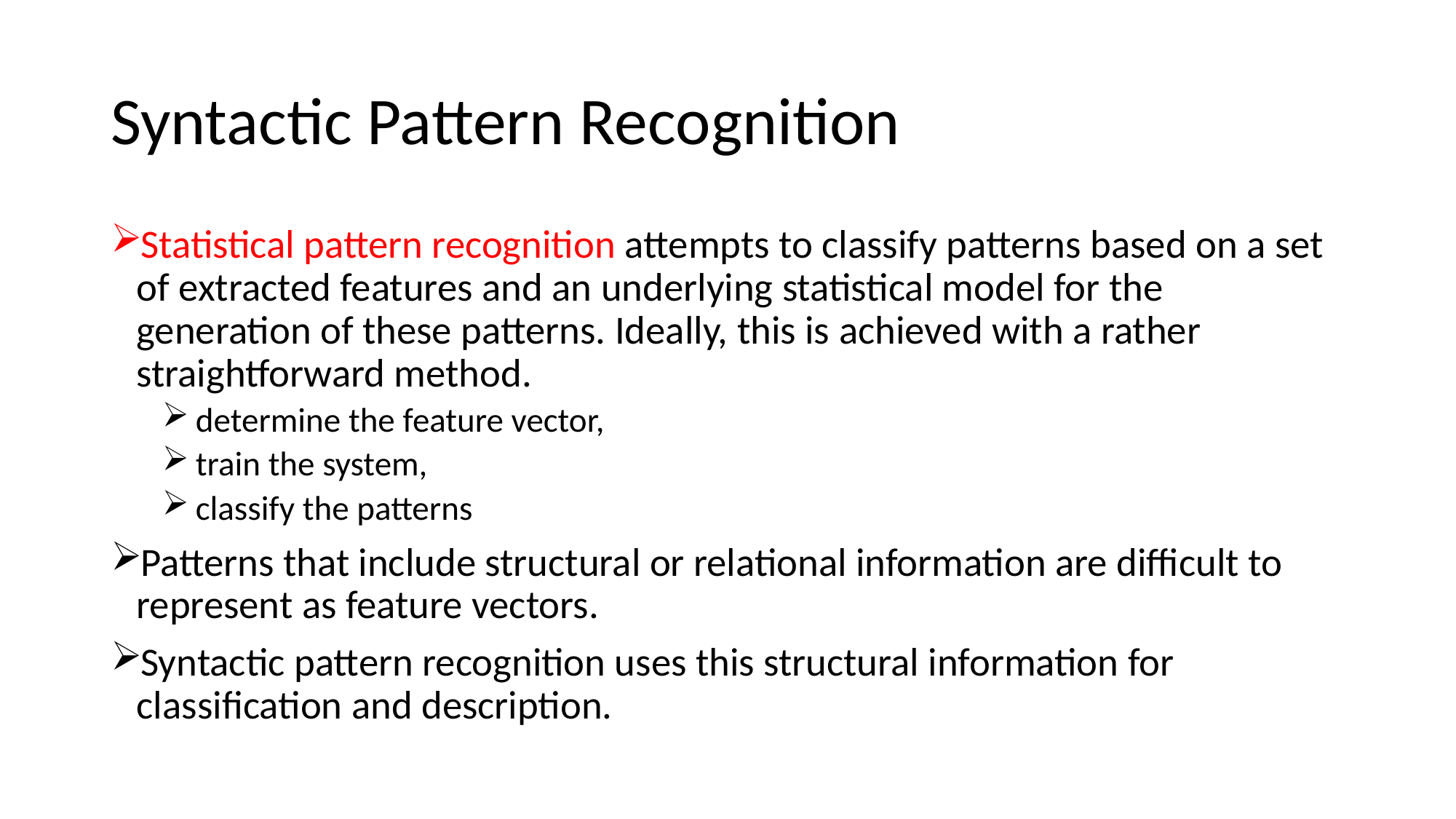

# Syntactic Pattern Recognition
Statistical pattern recognition attempts to classify patterns based on a set of extracted features and an underlying statistical model for the generation of these patterns. Ideally, this is achieved with a rather straightforward method.
 determine the feature vector,
 train the system,
 classify the patterns
Patterns that include structural or relational information are difficult to represent as feature vectors.
Syntactic pattern recognition uses this structural information for classification and description.